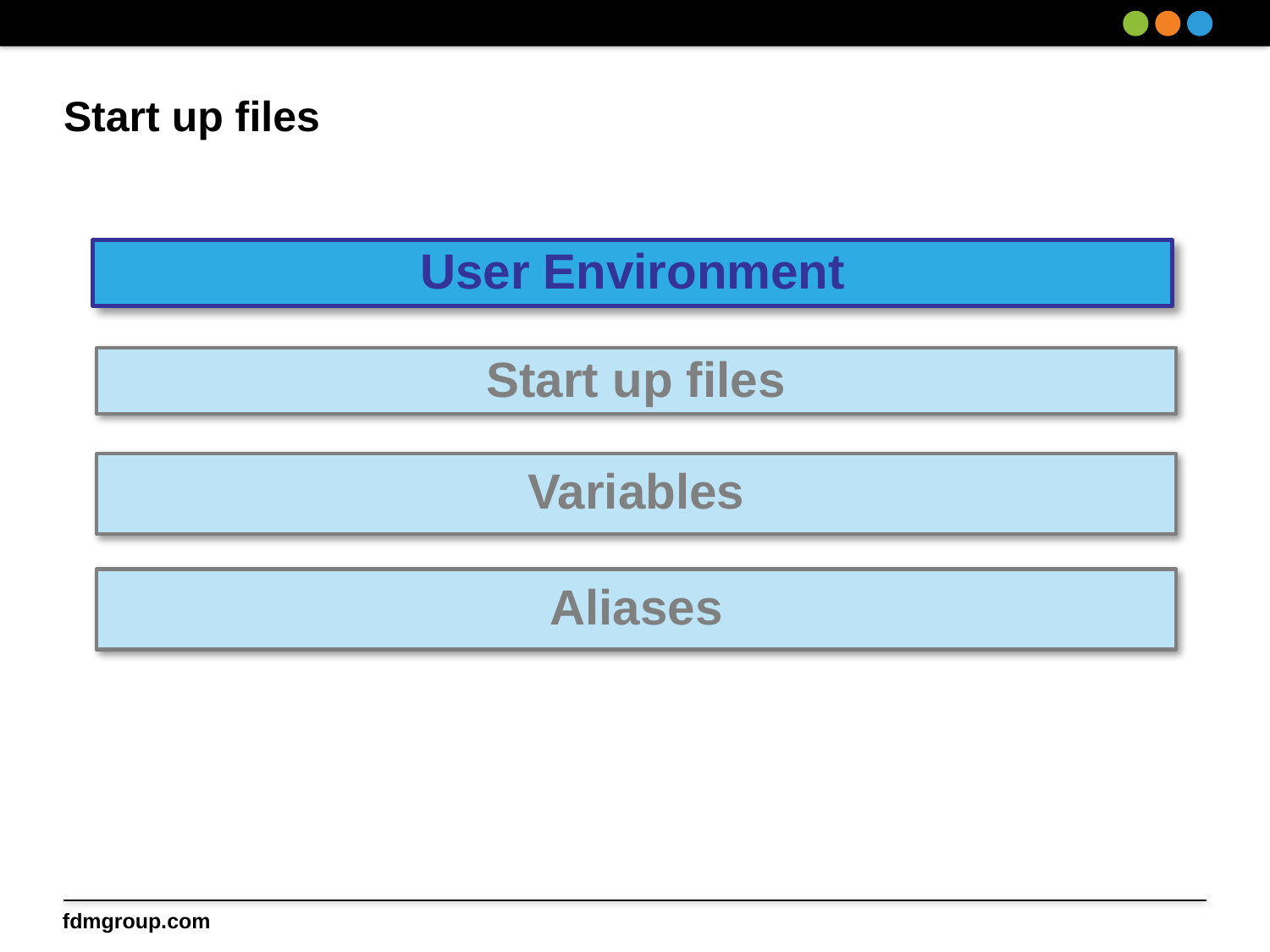

# Start up files
User Environment
Start up files
Variables
Aliases